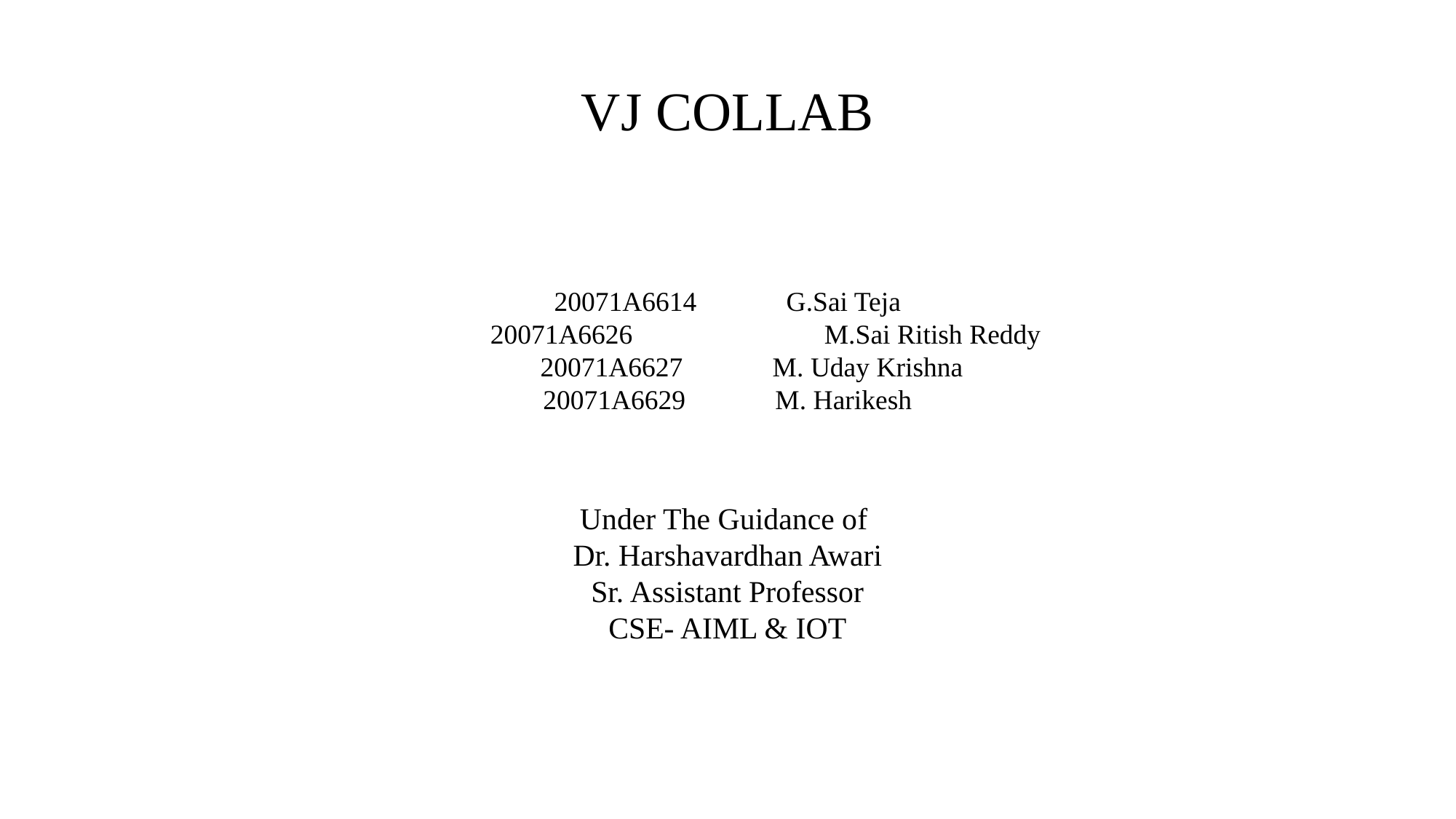

VJ COLLAB
20071A6614             G.Sai Teja
           20071A6626	            M.Sai Ritish Reddy
       20071A6627             M. Uday Krishna
20071A6629             M. Harikesh

Under The Guidance of
Dr. Harshavardhan Awari
Sr. Assistant Professor
CSE- AIML & IOT